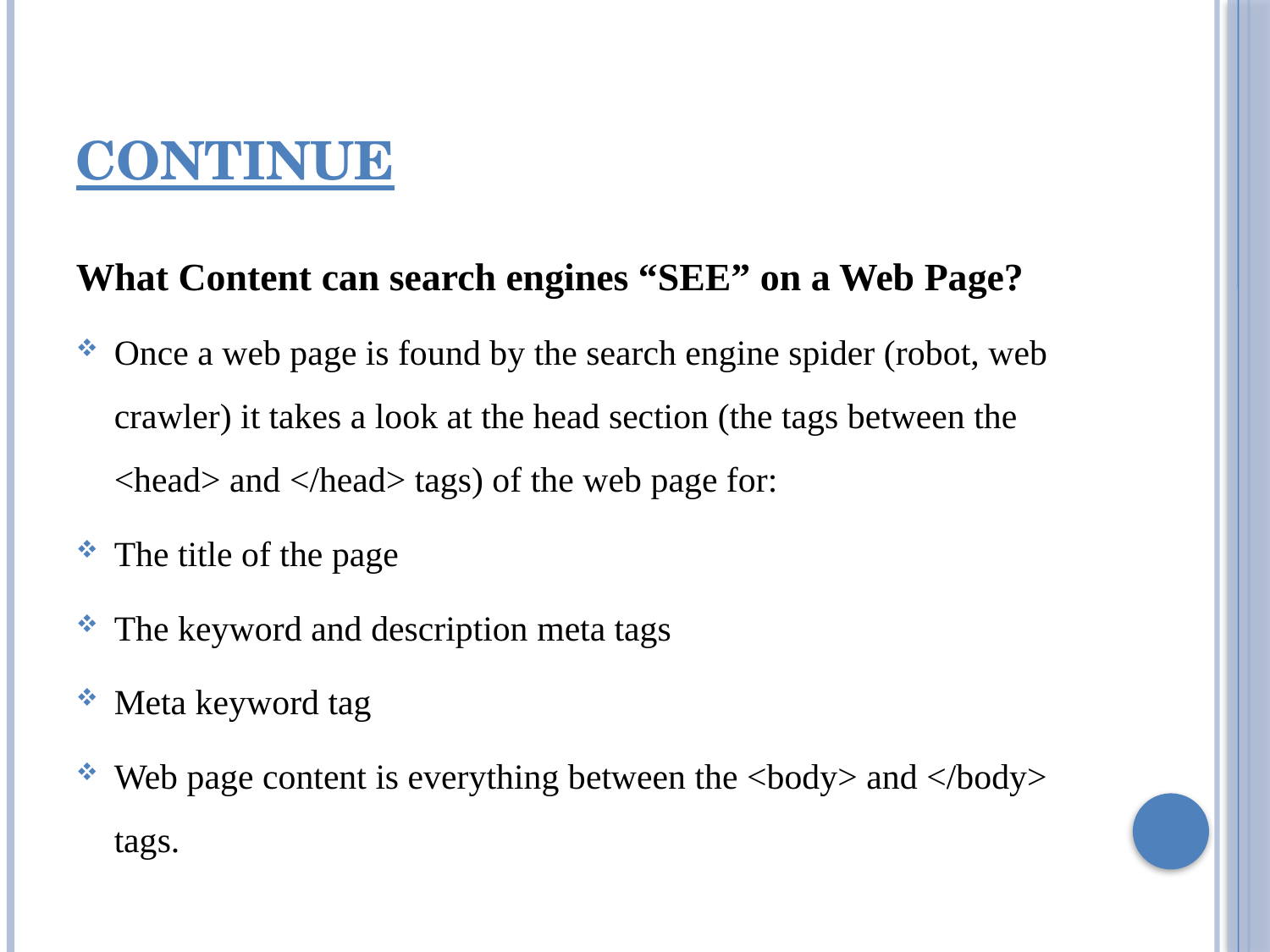

# Continue
What Content can search engines “SEE” on a Web Page?
Once a web page is found by the search engine spider (robot, web crawler) it takes a look at the head section (the tags between the <head> and </head> tags) of the web page for:
The title of the page
The keyword and description meta tags
Meta keyword tag
Web page content is everything between the <body> and </body> tags.